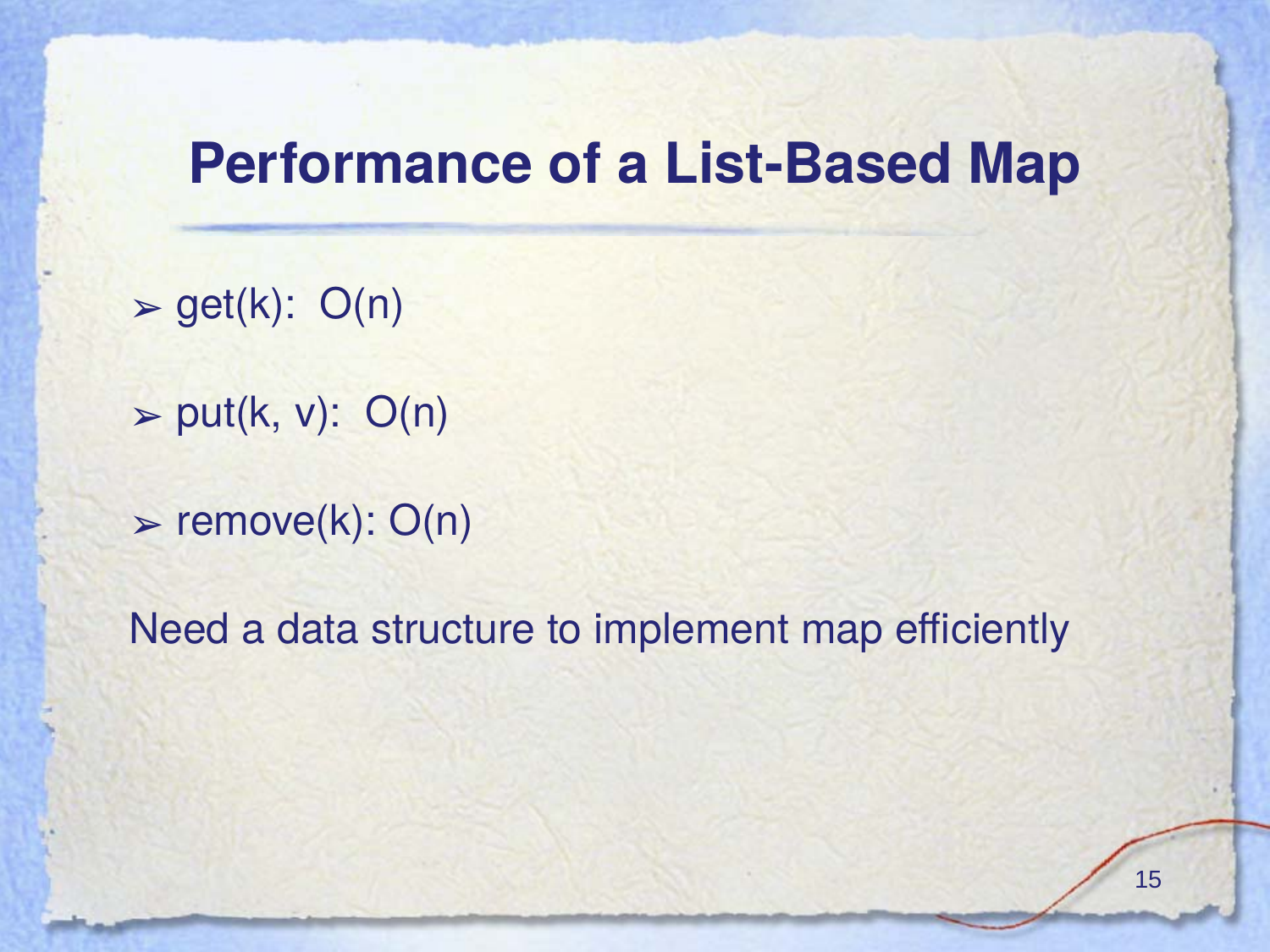

# Performance of a List-Based Map
get(k):  O(n)

put(k, v):  O(n)

remove(k): O(n)

Need a data structure to implement map efficiently
15